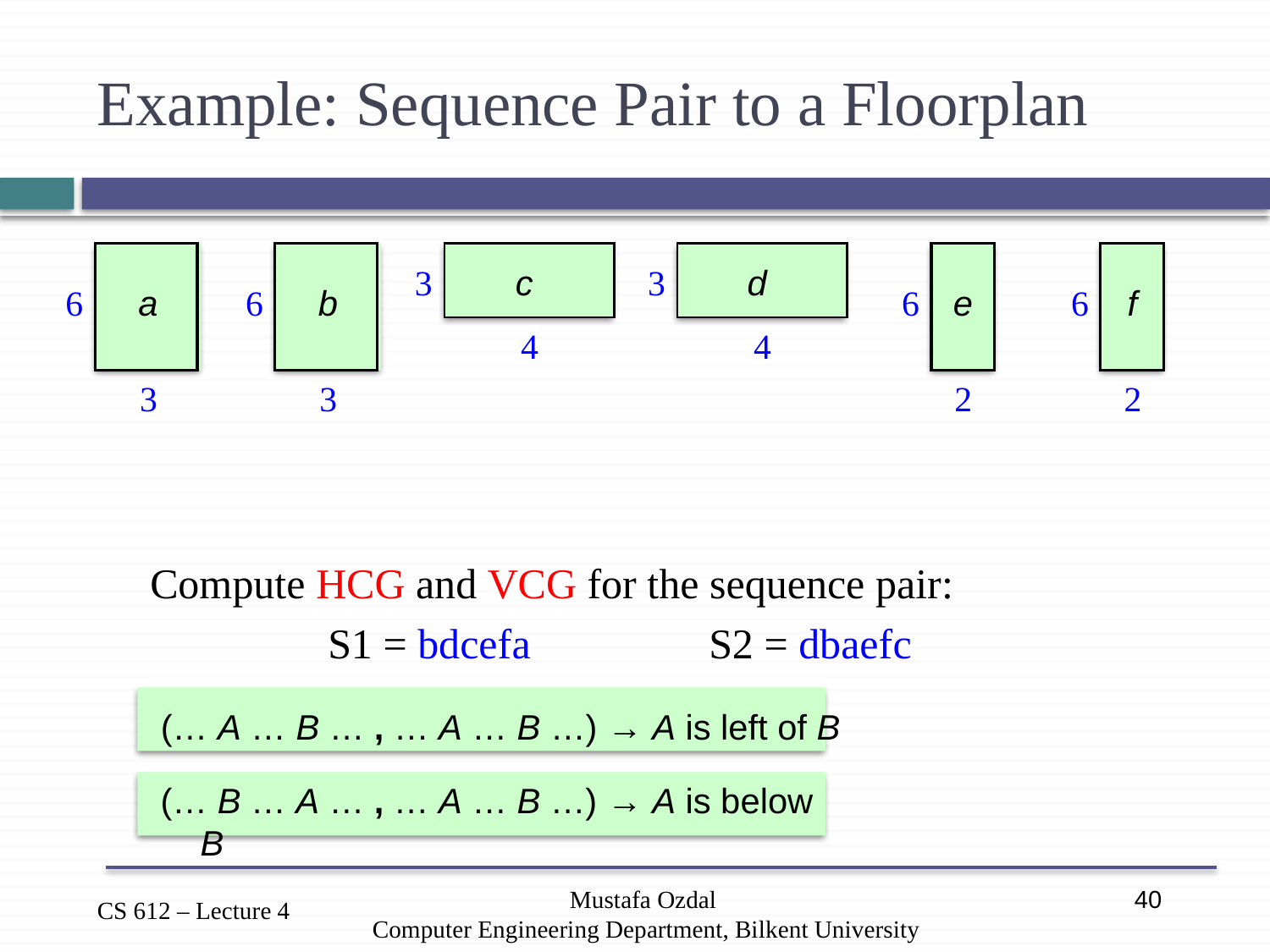

# Example: Sequence Pair to a Floorplan

3
c
3
d
6
a
6
b
6
e
6
f
4
4
3
3
2
2
Compute HCG and VCG for the sequence pair:
	S1 = bdcefa		S2 = dbaefc

(… A … B … , … A … B …) → A is left of B
(… B … A … , … A … B …) → A is below B

Mustafa Ozdal
Computer Engineering Department, Bilkent University